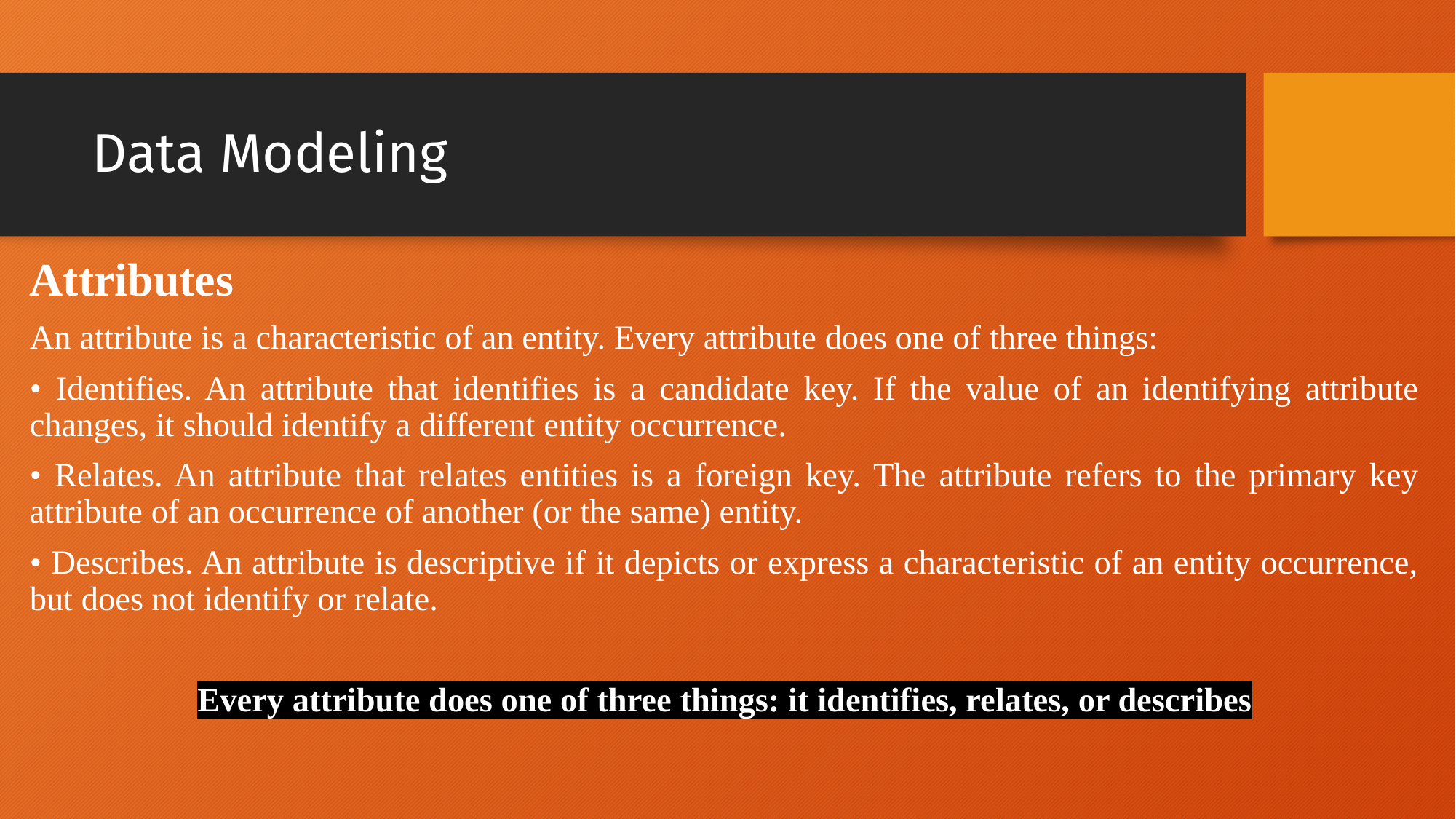

# Data Modeling
Attributes
An attribute is a characteristic of an entity. Every attribute does one of three things:
• Identifies. An attribute that identifies is a candidate key. If the value of an identifying attribute changes, it should identify a different entity occurrence.
• Relates. An attribute that relates entities is a foreign key. The attribute refers to the primary key attribute of an occurrence of another (or the same) entity.
• Describes. An attribute is descriptive if it depicts or express a characteristic of an entity occurrence, but does not identify or relate.

Every attribute does one of three things: it identifies, relates, or describes